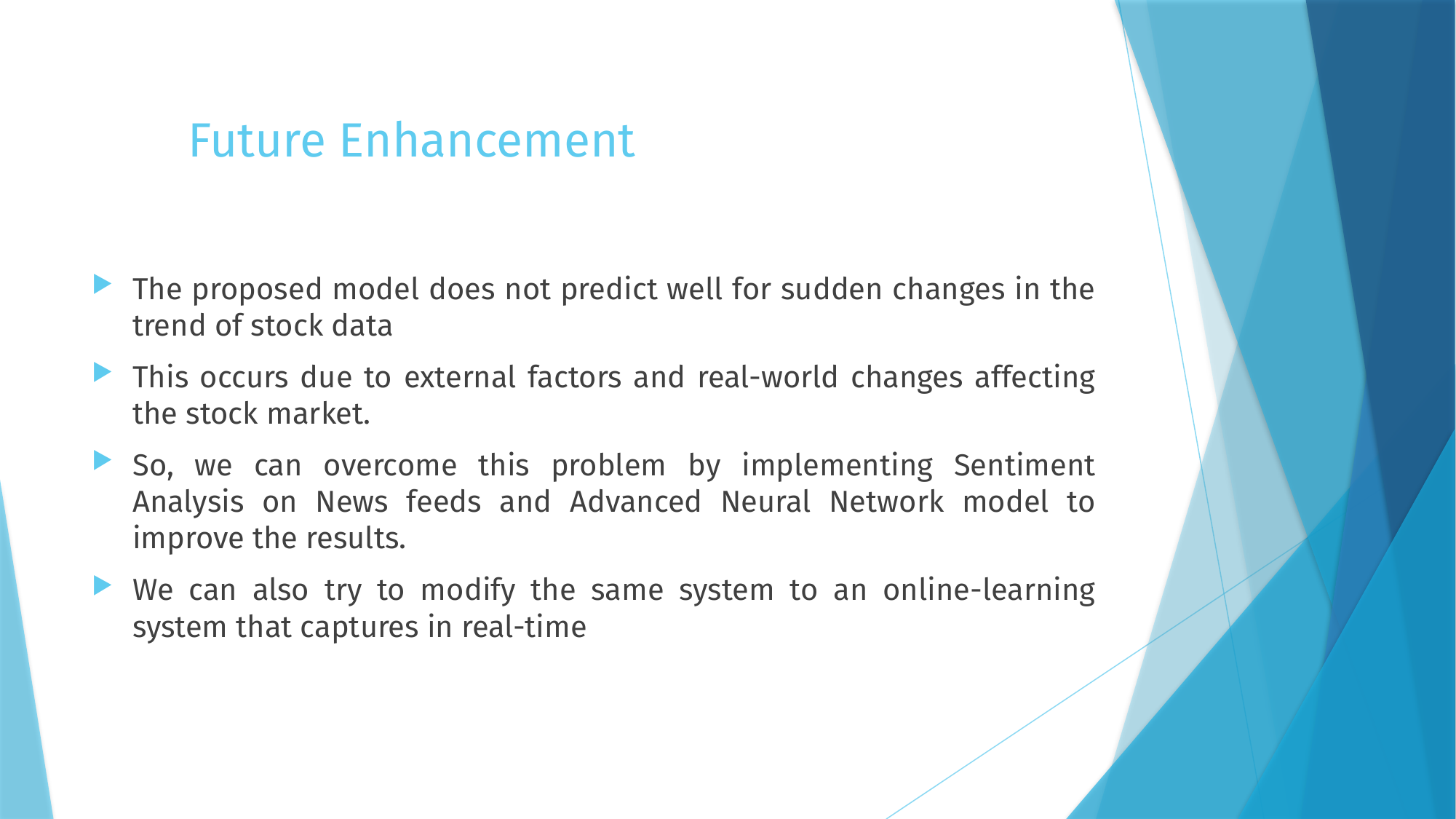

# Future Enhancement
The proposed model does not predict well for sudden changes in the trend of stock data
This occurs due to external factors and real-world changes affecting the stock market.
So, we can overcome this problem by implementing Sentiment Analysis on News feeds and Advanced Neural Network model to improve the results.
We can also try to modify the same system to an online-learning system that captures in real-time